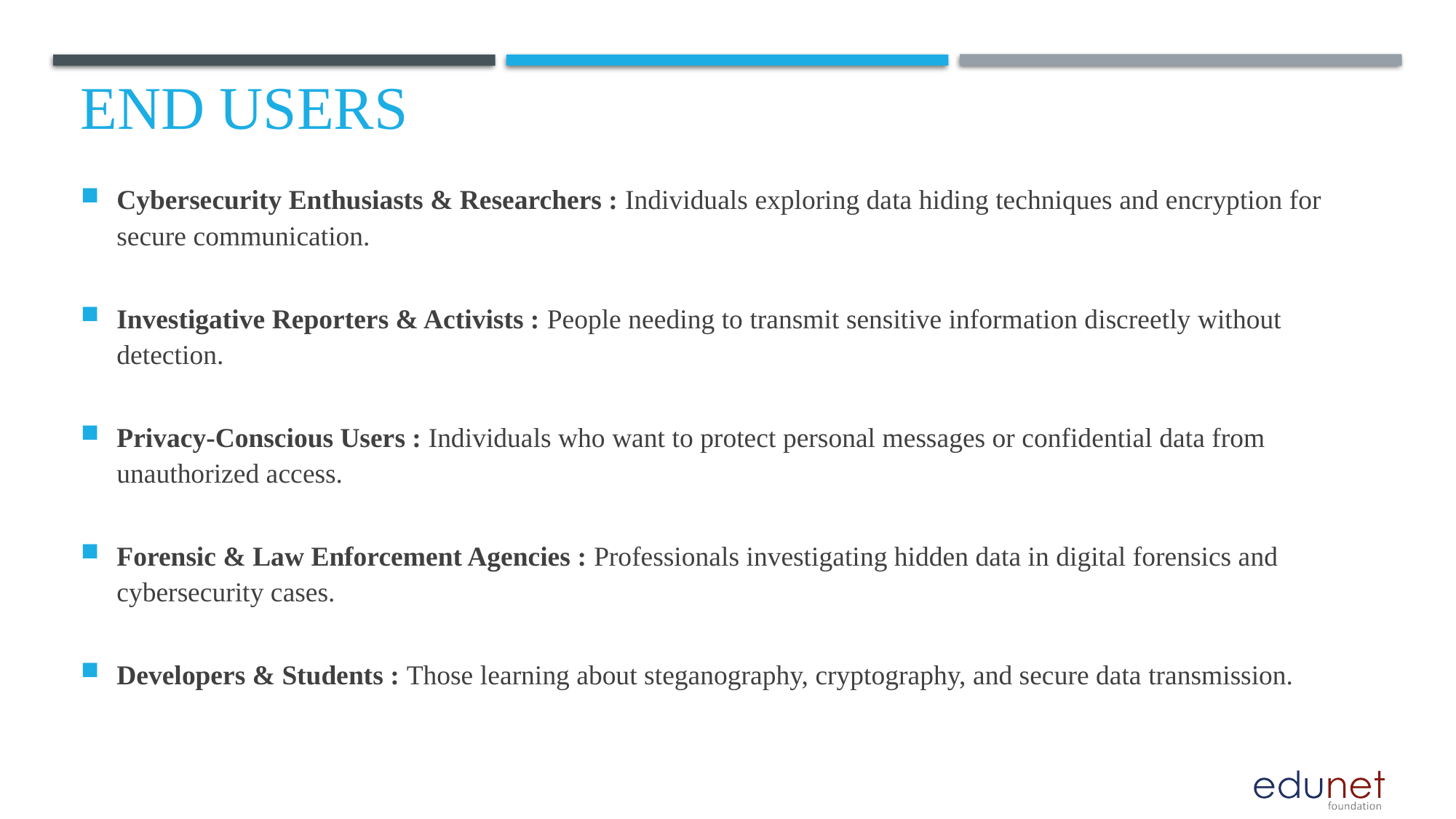

# End users
Cybersecurity Enthusiasts & Researchers : Individuals exploring data hiding techniques and encryption for secure communication.

Investigative Reporters & Activists : People needing to transmit sensitive information discreetly without detection.

Privacy-Conscious Users : Individuals who want to protect personal messages or confidential data from unauthorized access.

Forensic & Law Enforcement Agencies : Professionals investigating hidden data in digital forensics and cybersecurity cases.

Developers & Students : Those learning about steganography, cryptography, and secure data transmission.